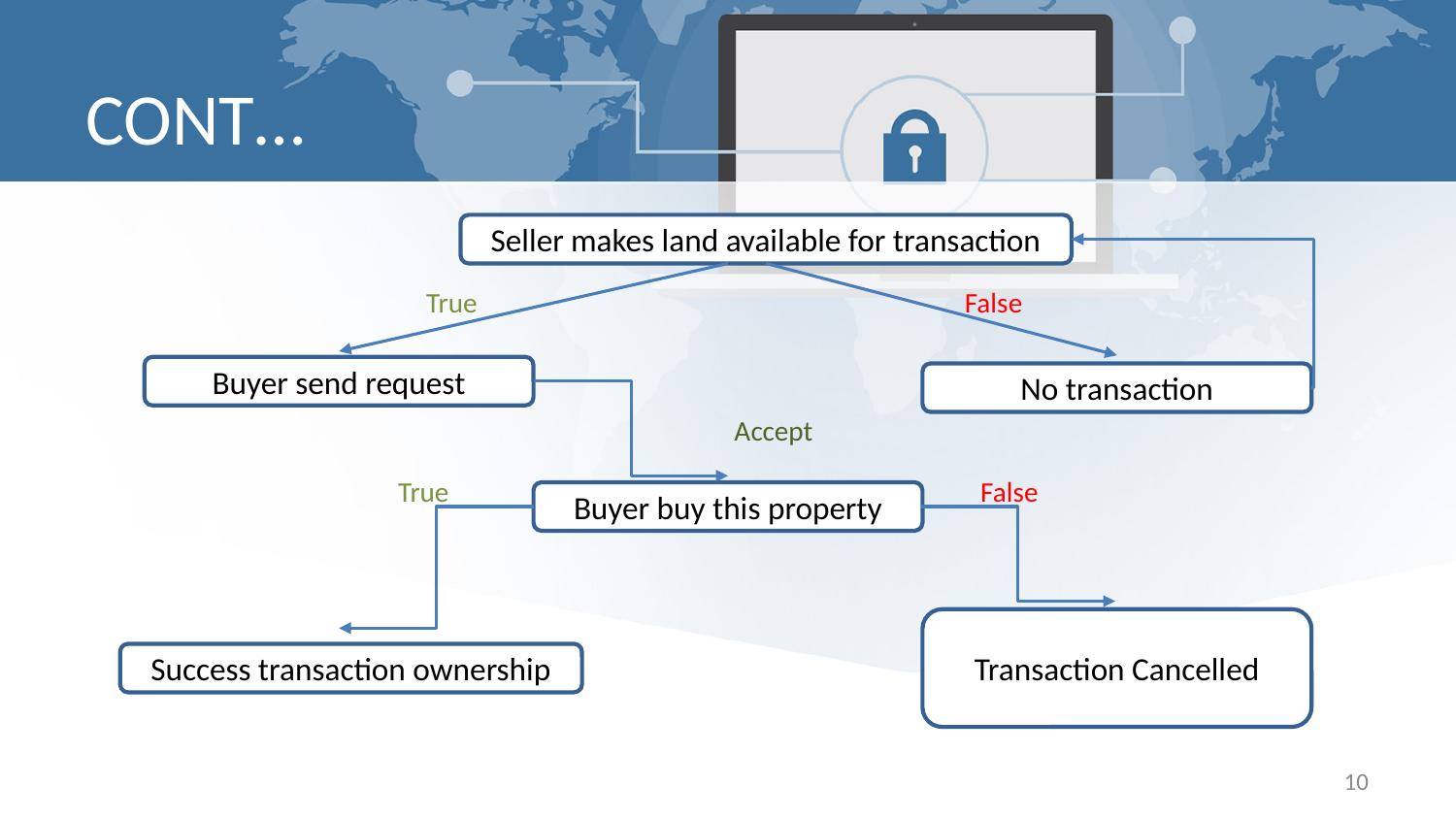

# CONT…
Seller makes land available for transaction
True
False
Buyer send request
No transaction
Accept
False
True
Buyer buy this property
Transaction Cancelled
Success transaction ownership
10